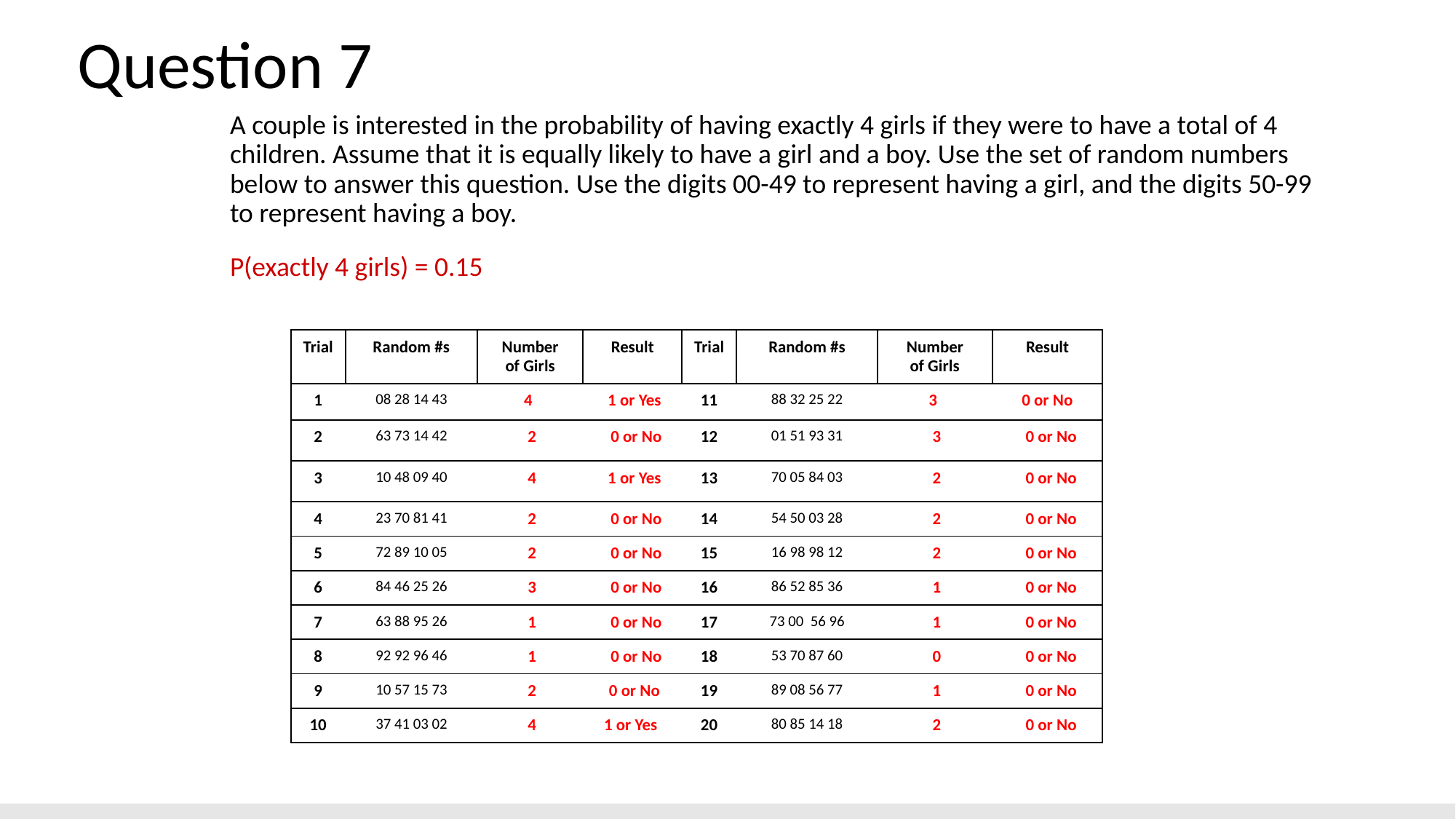

# Question 7
A couple is interested in the probability of having exactly 4 girls if they were to have a total of 4 children. Assume that it is equally likely to have a girl and a boy. Use the set of random numbers below to answer this question. Use the digits 00-49 to represent having a girl, and the digits 50-99 to represent having a boy.
P(exactly 4 girls) = 0.15

| Trial | Random #s | Number of Girls | Result | Trial | Random #s | Number of Girls | Result |
| --- | --- | --- | --- | --- | --- | --- | --- |
| 1 | 08 28 14 43 | 4 | 1 or Yes | 11 | 88 32 25 22 | 3 | 0 or No |
| 2 | 63 73 14 42 | 2 | 0 or No | 12 | 01 51 93 31 | 3 | 0 or No |
| 3 | 10 48 09 40 | 4 | 1 or Yes | 13 | 70 05 84 03 | 2 | 0 or No |
| 4 | 23 70 81 41 | 2 | 0 or No | 14 | 54 50 03 28 | 2 | 0 or No |
| 5 | 72 89 10 05 | 2 | 0 or No | 15 | 16 98 98 12 | 2 | 0 or No |
| 6 | 84 46 25 26 | 3 | 0 or No | 16 | 86 52 85 36 | 1 | 0 or No |
| 7 | 63 88 95 26 | 1 | 0 or No | 17 | 73 00 56 96 | 1 | 0 or No |
| 8 | 92 92 96 46 | 1 | 0 or No | 18 | 53 70 87 60 | 0 | 0 or No |
| 9 | 10 57 15 73 | 2 | 0 or No | 19 | 89 08 56 77 | 1 | 0 or No |
| 10 | 37 41 03 02 | 4 | 1 or Yes | 20 | 80 85 14 18 | 2 | 0 or No |